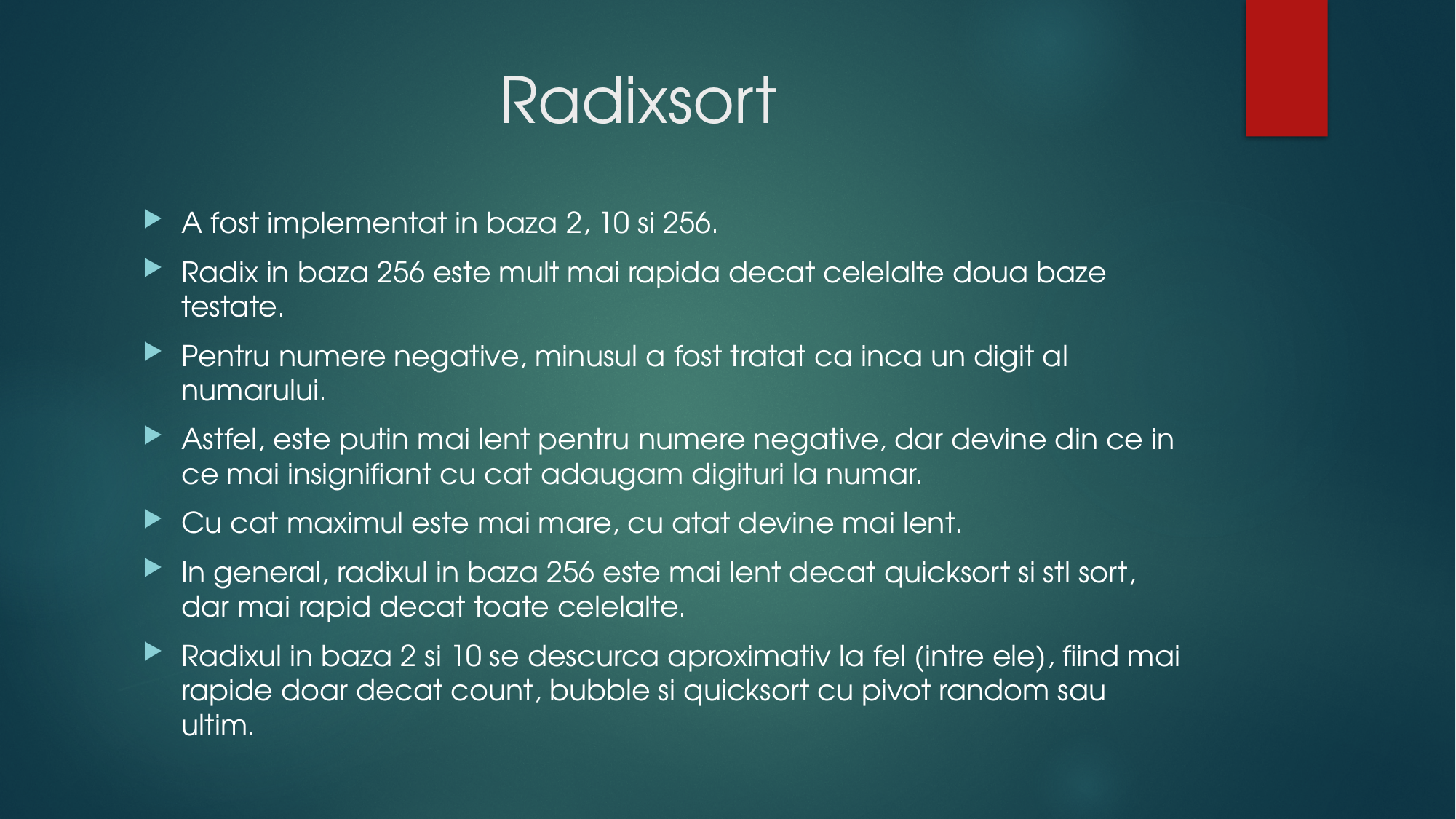

# Radixsort
A fost implementat in baza 2, 10 si 256.
Radix in baza 256 este mult mai rapida decat celelalte doua baze testate.
Pentru numere negative, minusul a fost tratat ca inca un digit al numarului.
Astfel, este putin mai lent pentru numere negative, dar devine din ce in ce mai insignifiant cu cat adaugam digituri la numar.
Cu cat maximul este mai mare, cu atat devine mai lent.
In general, radixul in baza 256 este mai lent decat quicksort si stl sort, dar mai rapid decat toate celelalte.
Radixul in baza 2 si 10 se descurca aproximativ la fel (intre ele), fiind mai rapide doar decat count, bubble si quicksort cu pivot random sau ultim.